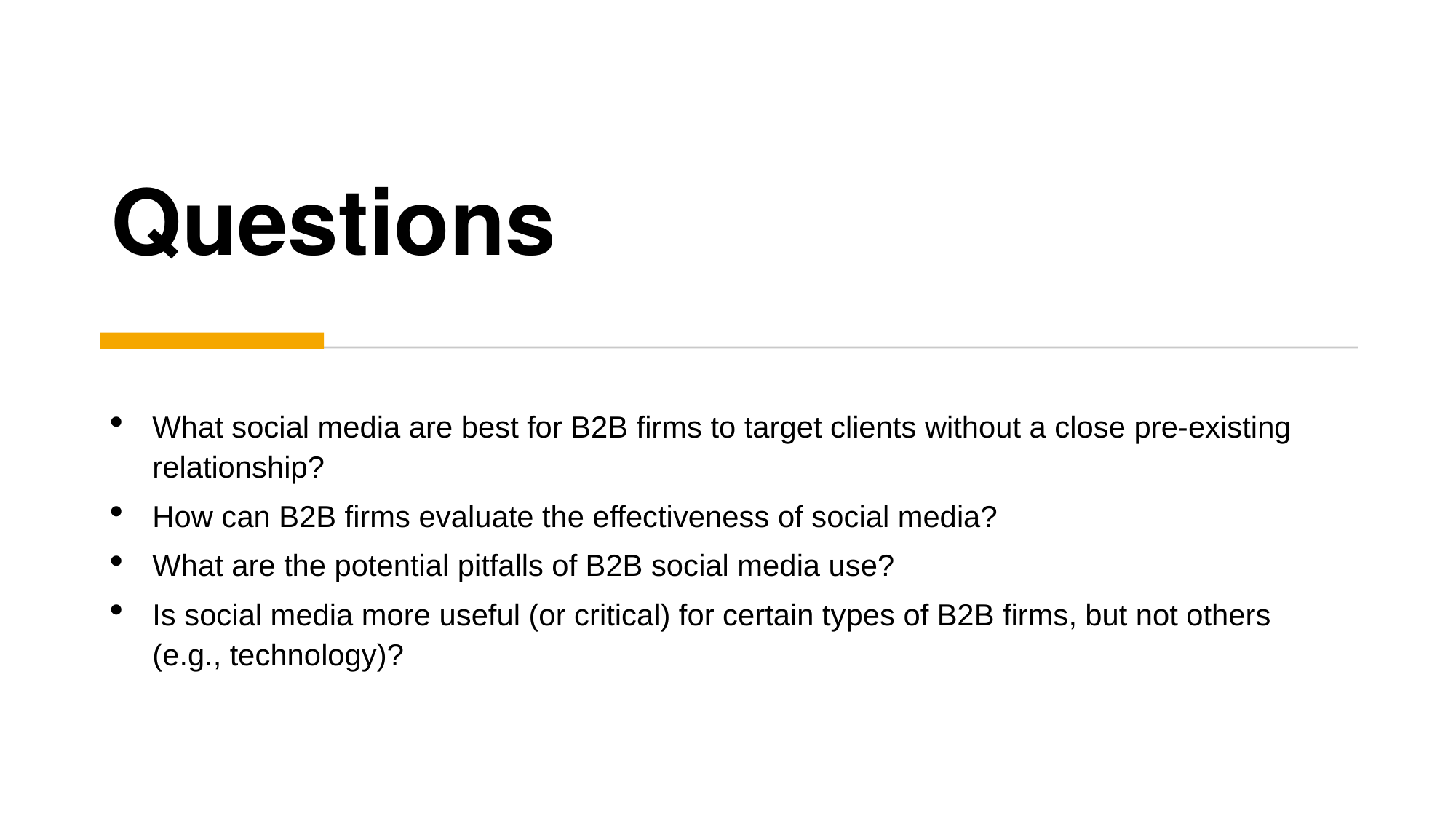

# Questions

What social media are best for B2B firms to target clients without a close pre-existing relationship?
How can B2B firms evaluate the effectiveness of social media?
What are the potential pitfalls of B2B social media use?
Is social media more useful (or critical) for certain types of B2B firms, but not others (e.g., technology)?
4